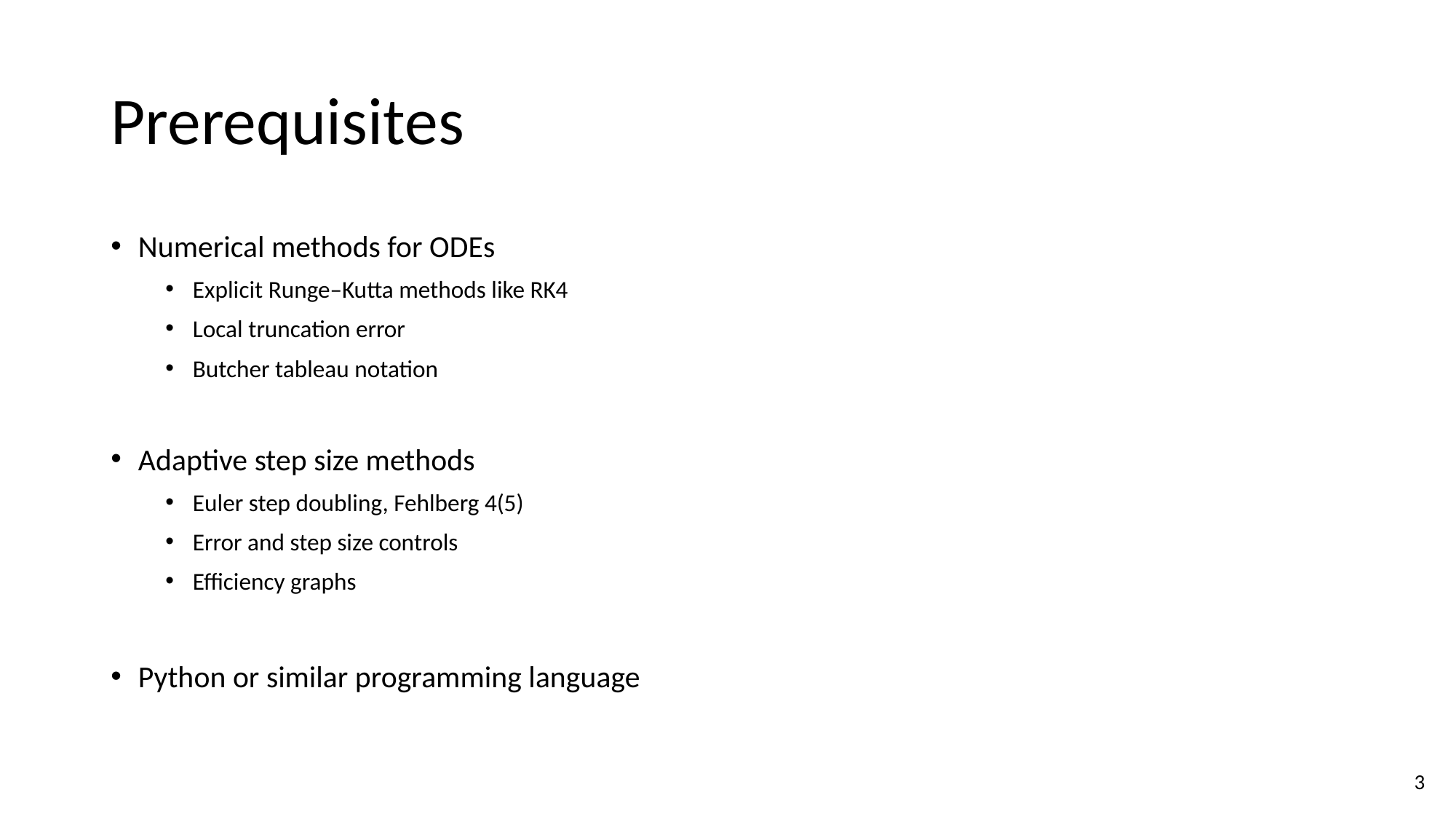

# Prerequisites
Numerical methods for ODEs
Explicit Runge–Kutta methods like RK4
Local truncation error
Butcher tableau notation

Adaptive step size methods
Euler step doubling, Fehlberg 4(5)
Error and step size controls
Efficiency graphs

Python or similar programming language

3